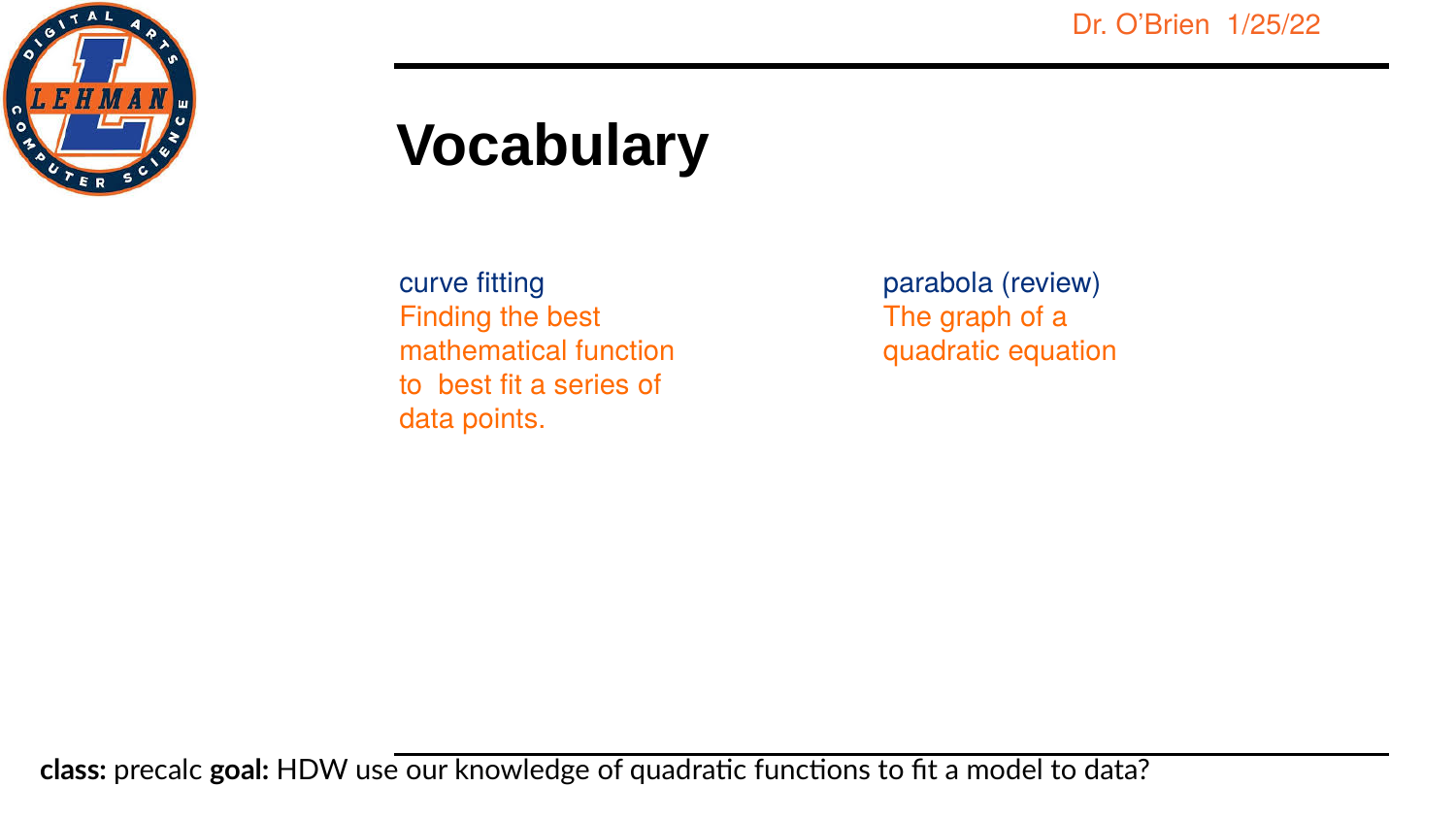

# Vocabulary
curve fitting
Finding the best mathematical function to  best fit a series of data points.
parabola (review)
The graph of a quadratic equation